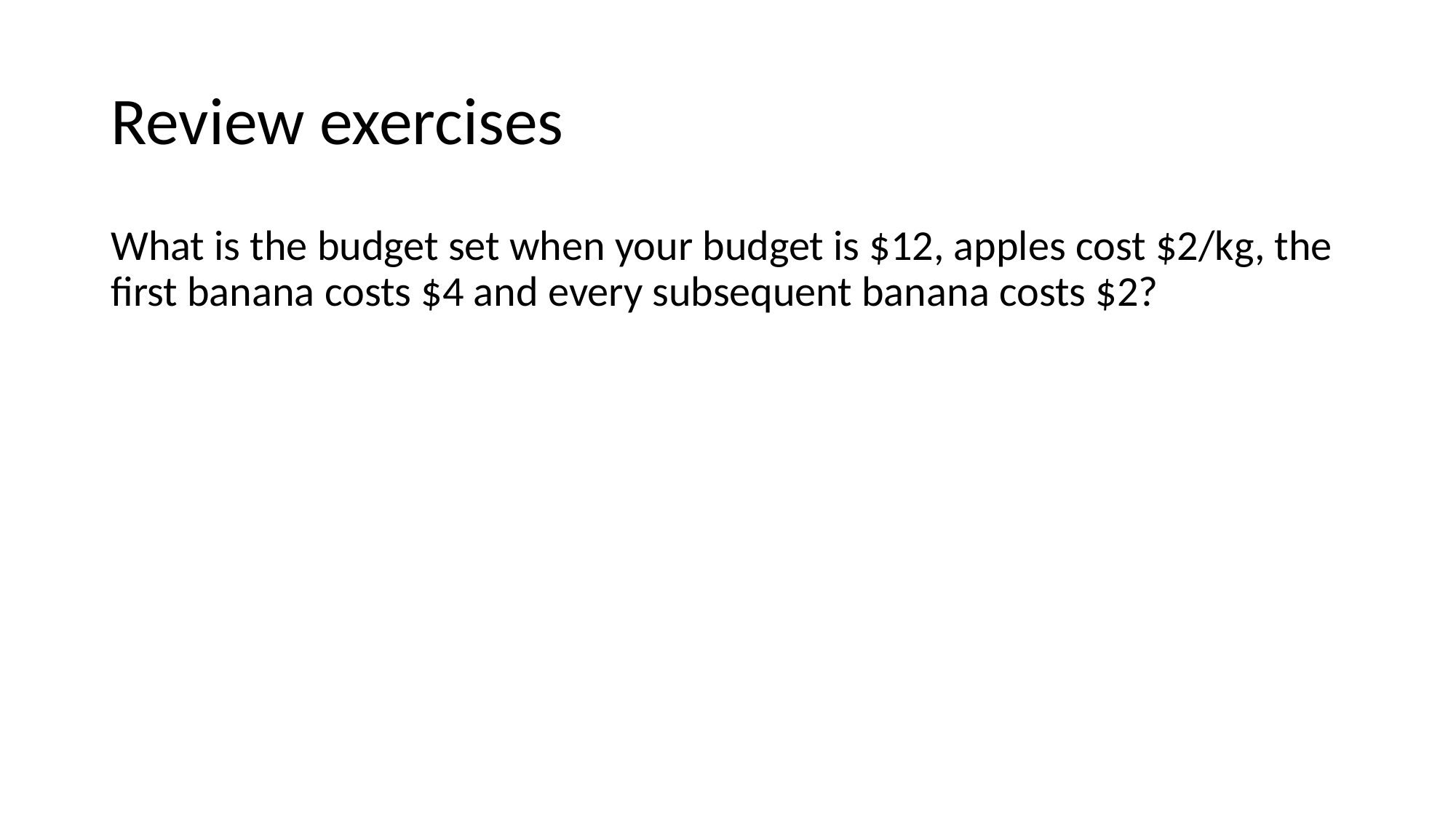

# Review exercises
What is the budget set when your budget is $12, apples cost $2/kg, the first banana costs $4 and every subsequent banana costs $2?